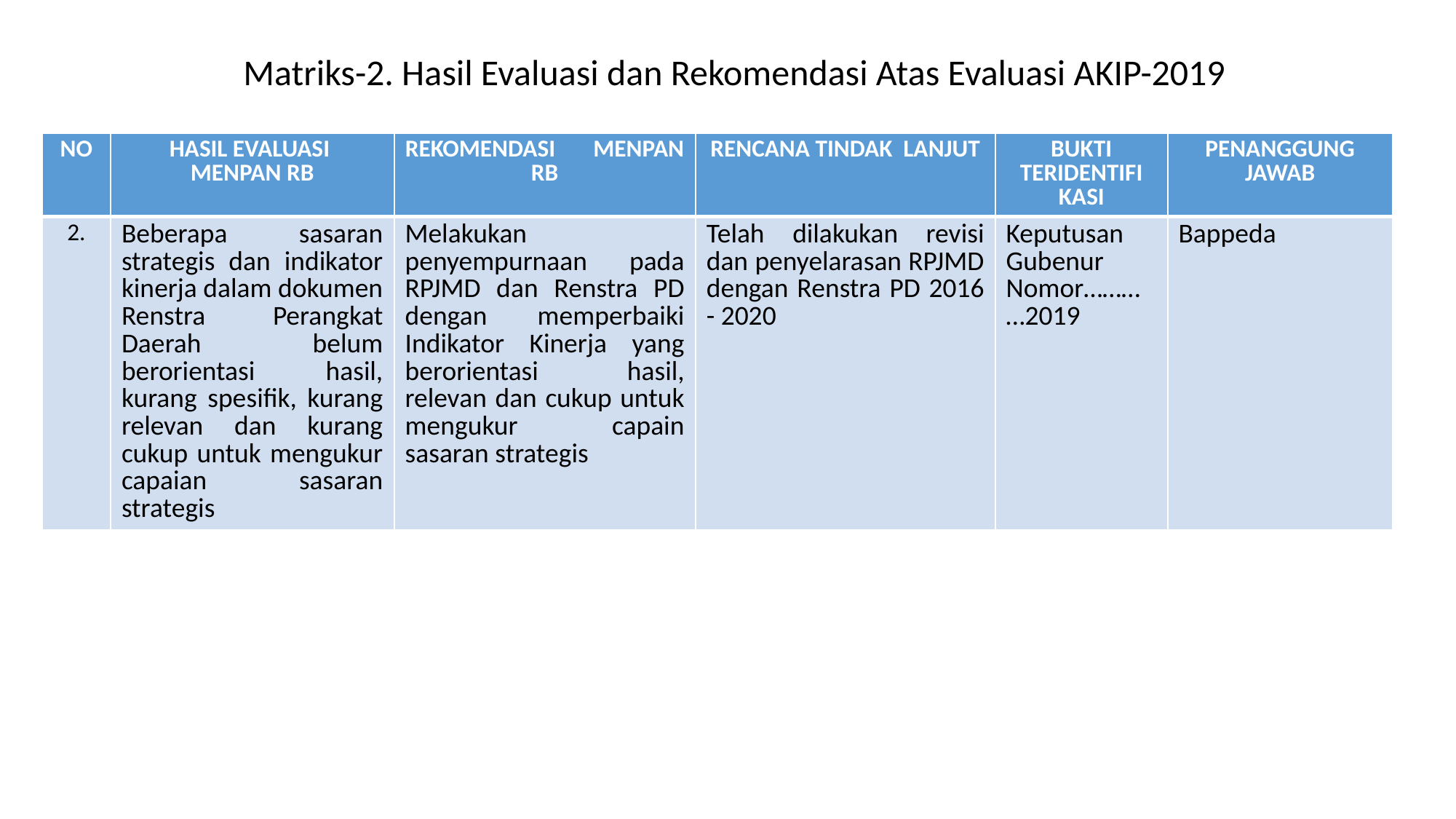

Matriks-2. Hasil Evaluasi dan Rekomendasi Atas Evaluasi AKIP-2019
| NO | HASIL EVALUASI MENPAN RB | REKOMENDASI MENPAN RB | RENCANA TINDAK LANJUT | BUKTI TERIDENTIFI KASI | PENANGGUNG JAWAB |
| --- | --- | --- | --- | --- | --- |
| 2. | Beberapa sasaran strategis dan indikator kinerja dalam dokumen Renstra Perangkat Daerah belum berorientasi hasil, kurang spesifik, kurang relevan dan kurang cukup untuk mengukur capaian sasaran strategis | Melakukan penyempurnaan pada RPJMD dan Renstra PD dengan memperbaiki Indikator Kinerja yang berorientasi hasil, relevan dan cukup untuk mengukur capain sasaran strategis | Telah dilakukan revisi dan penyelarasan RPJMD dengan Renstra PD 2016 - 2020 | Keputusan Gubenur Nomor…………2019 | Bappeda |